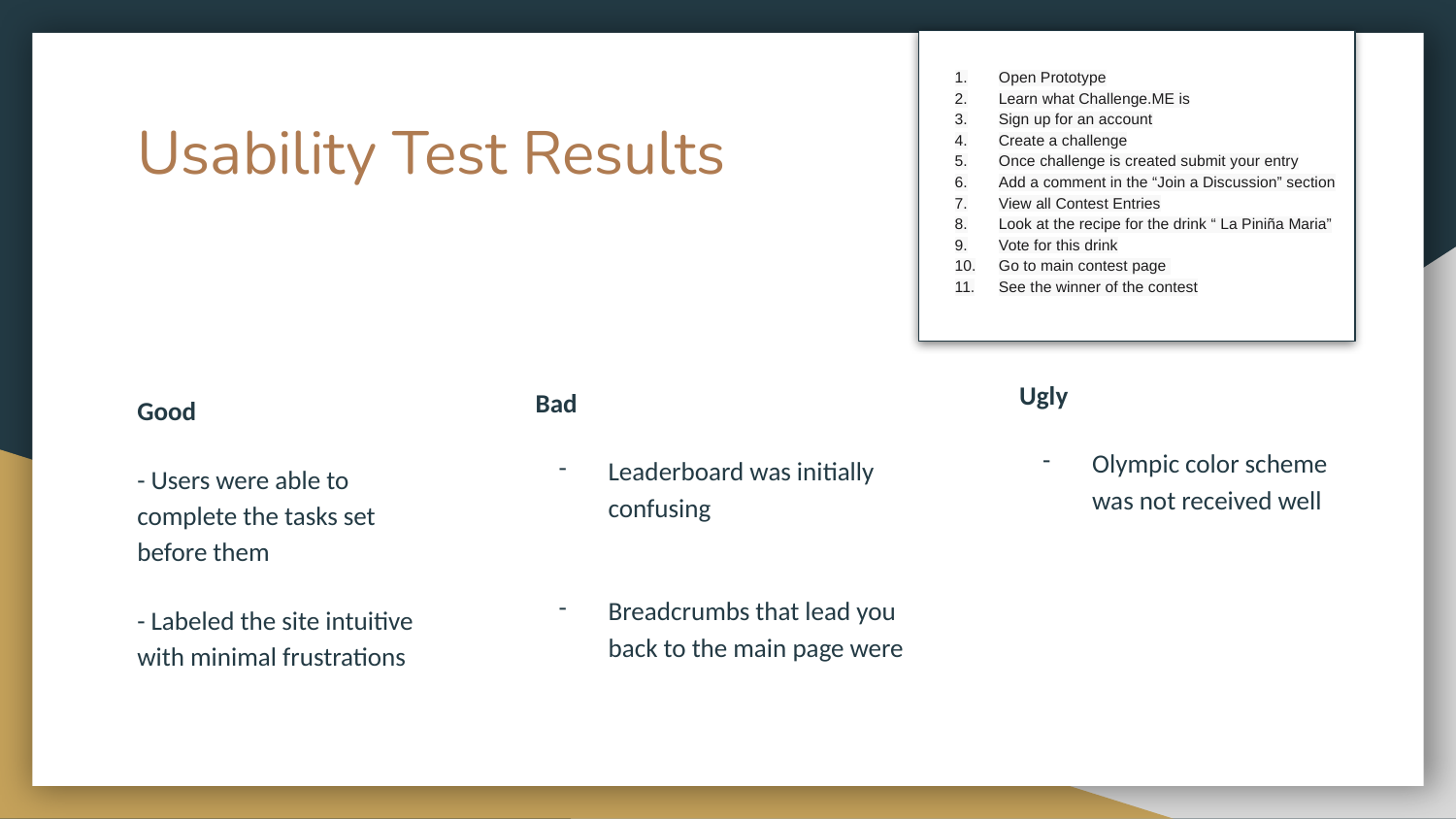

Open Prototype
Learn what Challenge.ME is
Sign up for an account
Create a challenge
Once challenge is created submit your entry
Add a comment in the “Join a Discussion” section
View all Contest Entries
Look at the recipe for the drink “ La Piniña Maria”
Vote for this drink
Go to main contest page
See the winner of the contest

# Usability Test Results
Ugly
Olympic color scheme was not received well

Bad
Leaderboard was initially confusing

Breadcrumbs that lead you back to the main page were
Good
- Users were able to complete the tasks set before them
- Labeled the site intuitive with minimal frustrations